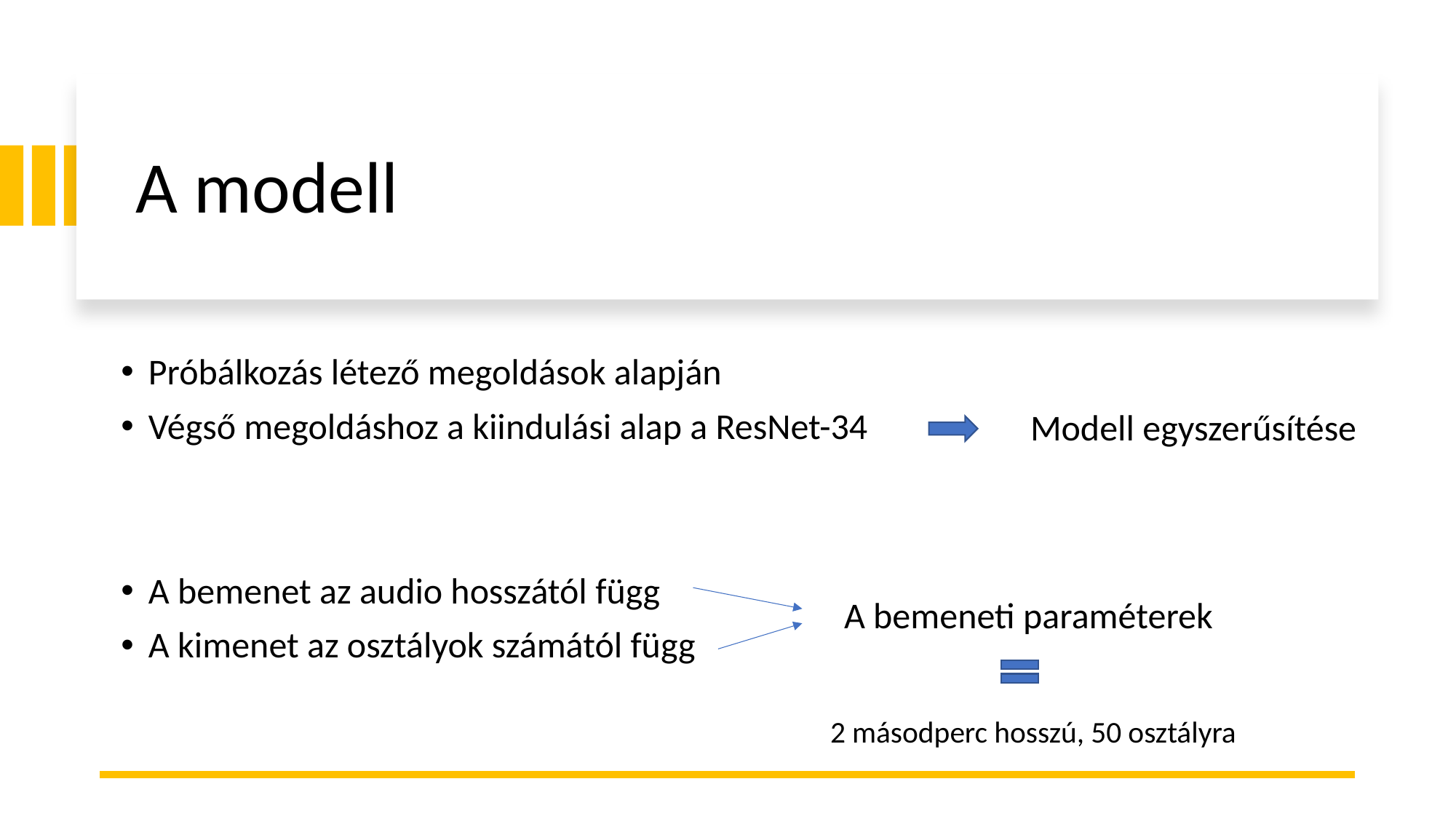

# A modell

Próbálkozás létező megoldások alapján
Végső megoldáshoz a kiindulási alap a ResNet-34
Modell egyszerűsítése

A bemenet az audio hosszától függ
A kimenet az osztályok számától függ
A bemeneti paraméterek

2 másodperc hosszú, 50 osztályra